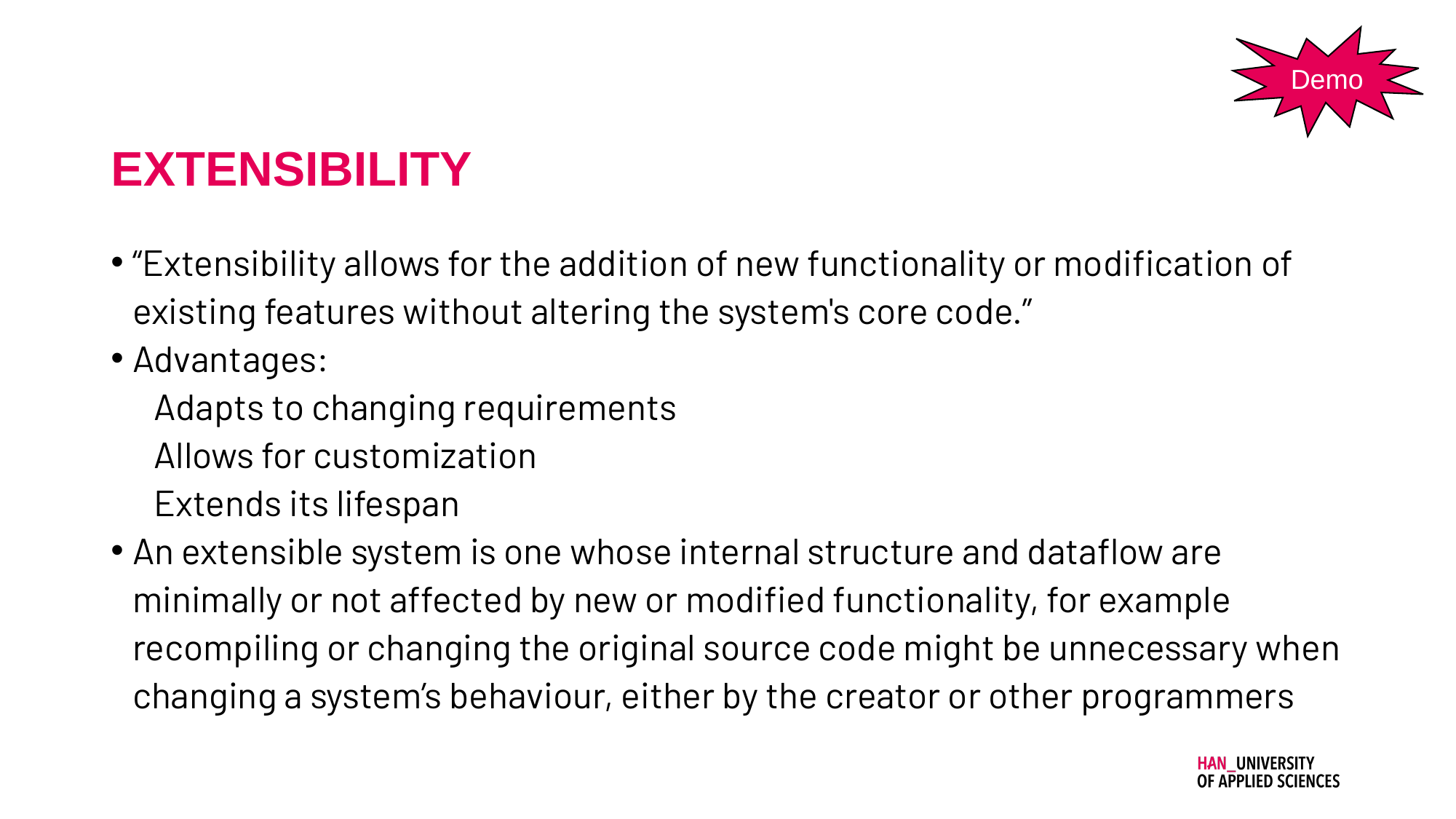

Demo
# extensibility
“Extensibility allows for the addition of new functionality or modification of existing features without altering the system's core code.”
Advantages:
Adapts to changing requirements
Allows for customization
Extends its lifespan
An extensible system is one whose internal structure and dataflow are minimally or not affected by new or modified functionality, for example recompiling or changing the original source code might be unnecessary when changing a system’s behaviour, either by the creator or other programmers